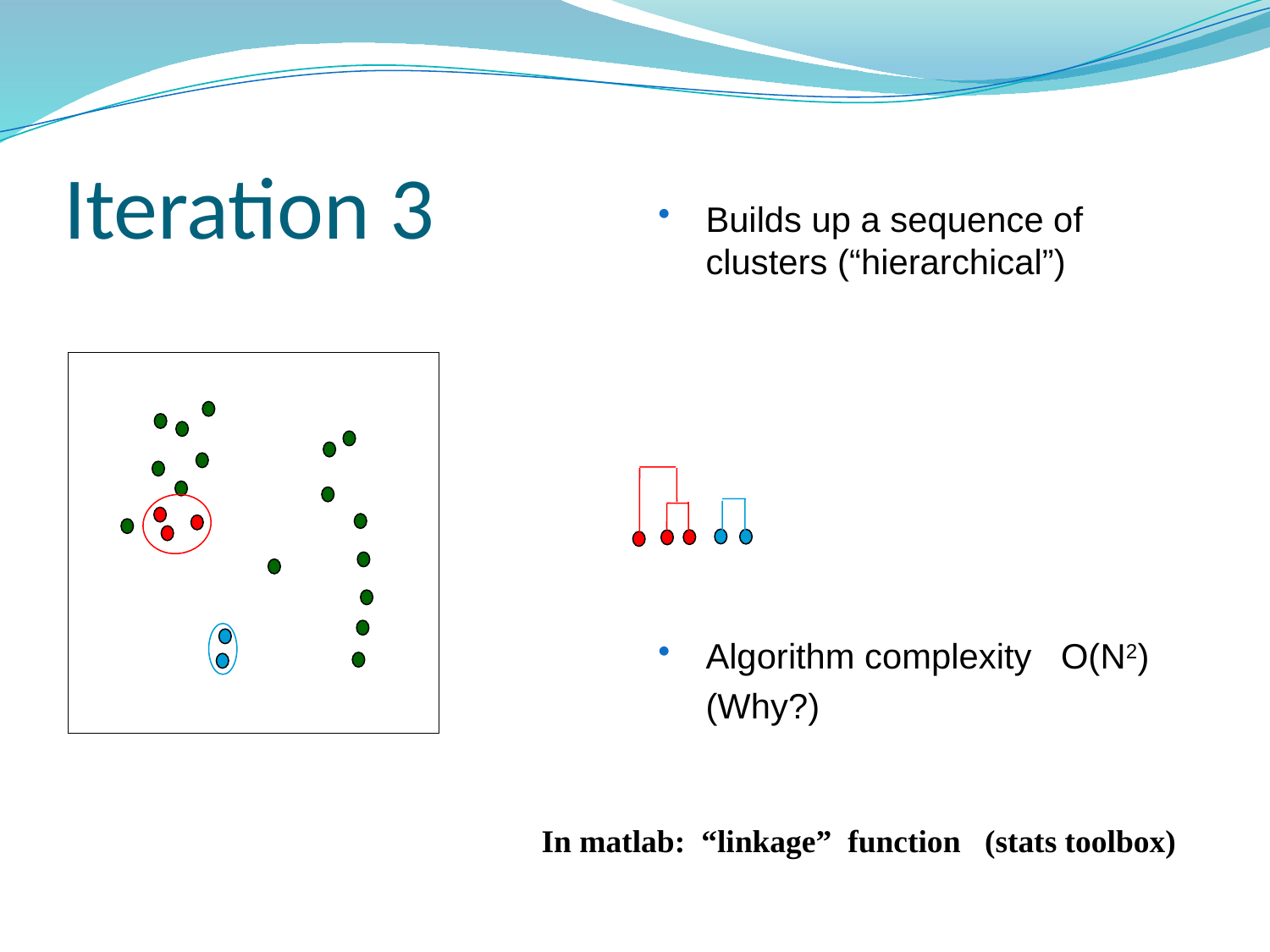

# Iteration 3
Builds up a sequence of clusters (“hierarchical”)

Algorithm complexity   O(N2)
	(Why?)

In matlab:  “linkage”  function   (stats toolbox)